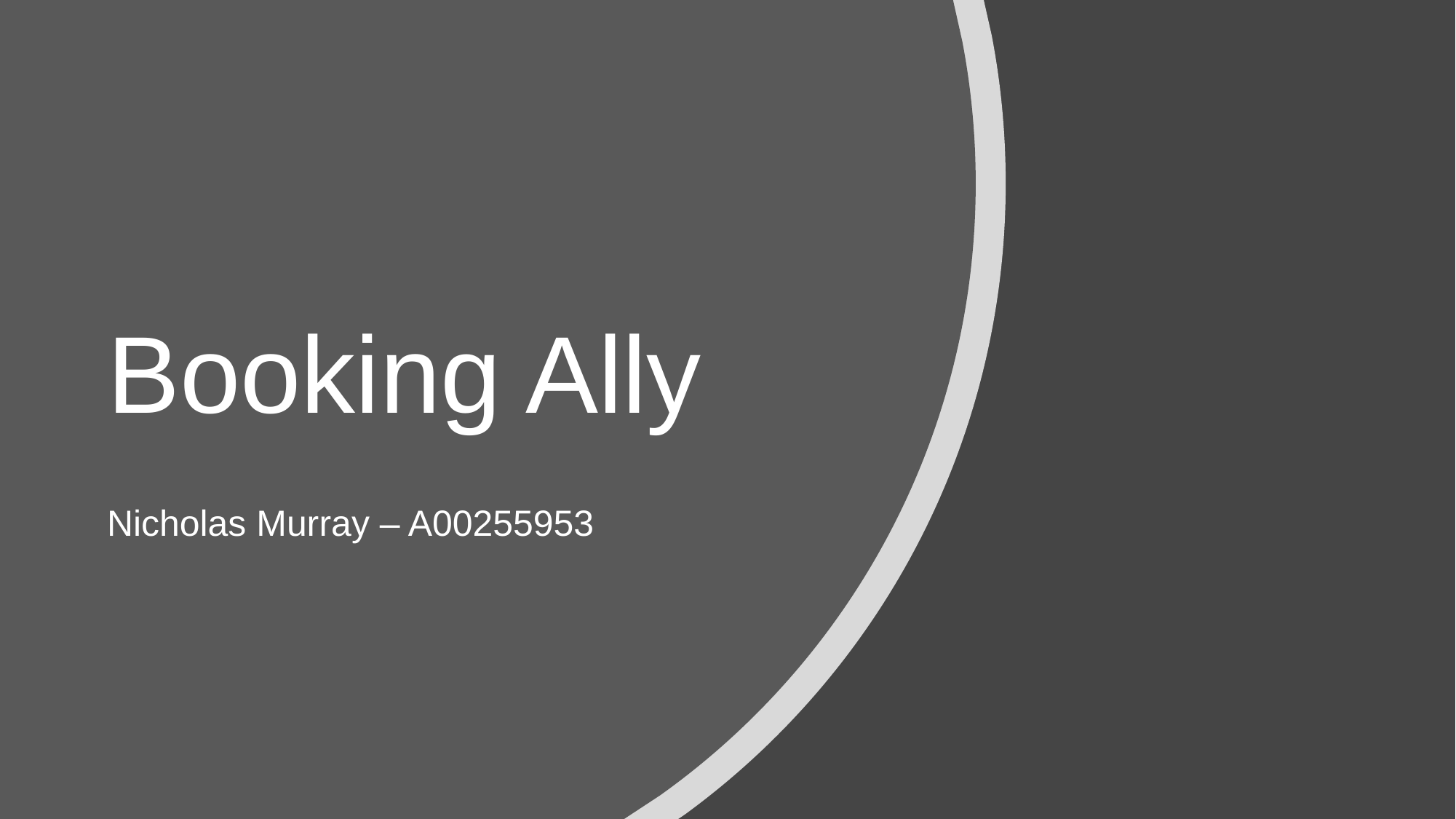

# Booking Ally
Nicholas Murray – A00255953